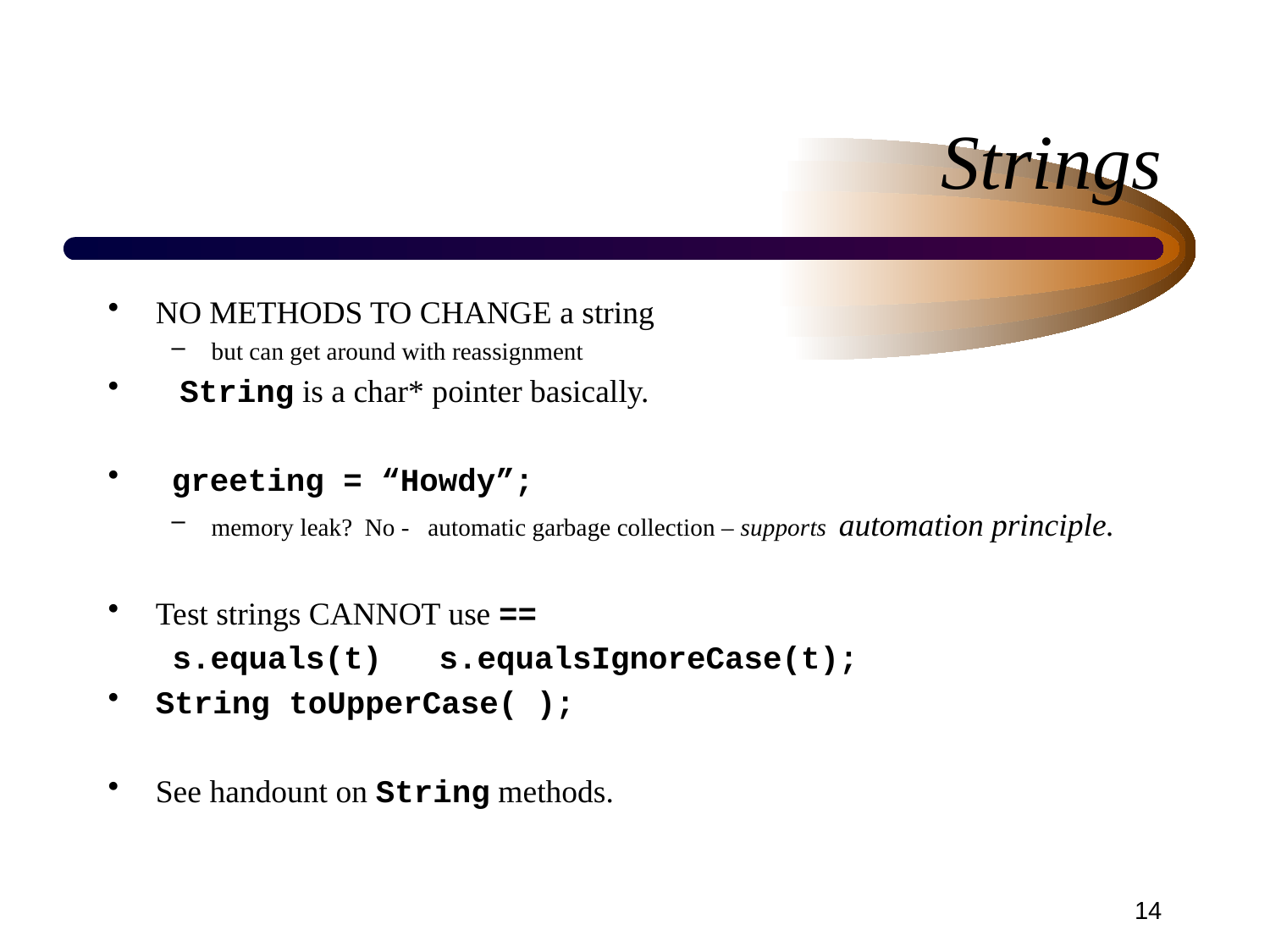

# Strings
NO METHODS TO CHANGE a string
but can get around with reassignment
   String is a char* pointer basically.

  greeting = “Howdy”;
memory leak?  No -   automatic garbage collection – supports  automation principle.

Test strings CANNOT use ==
        s.equals(t)   s.equalsIgnoreCase(t);
String toUpperCase( );

See handount on String methods.

14